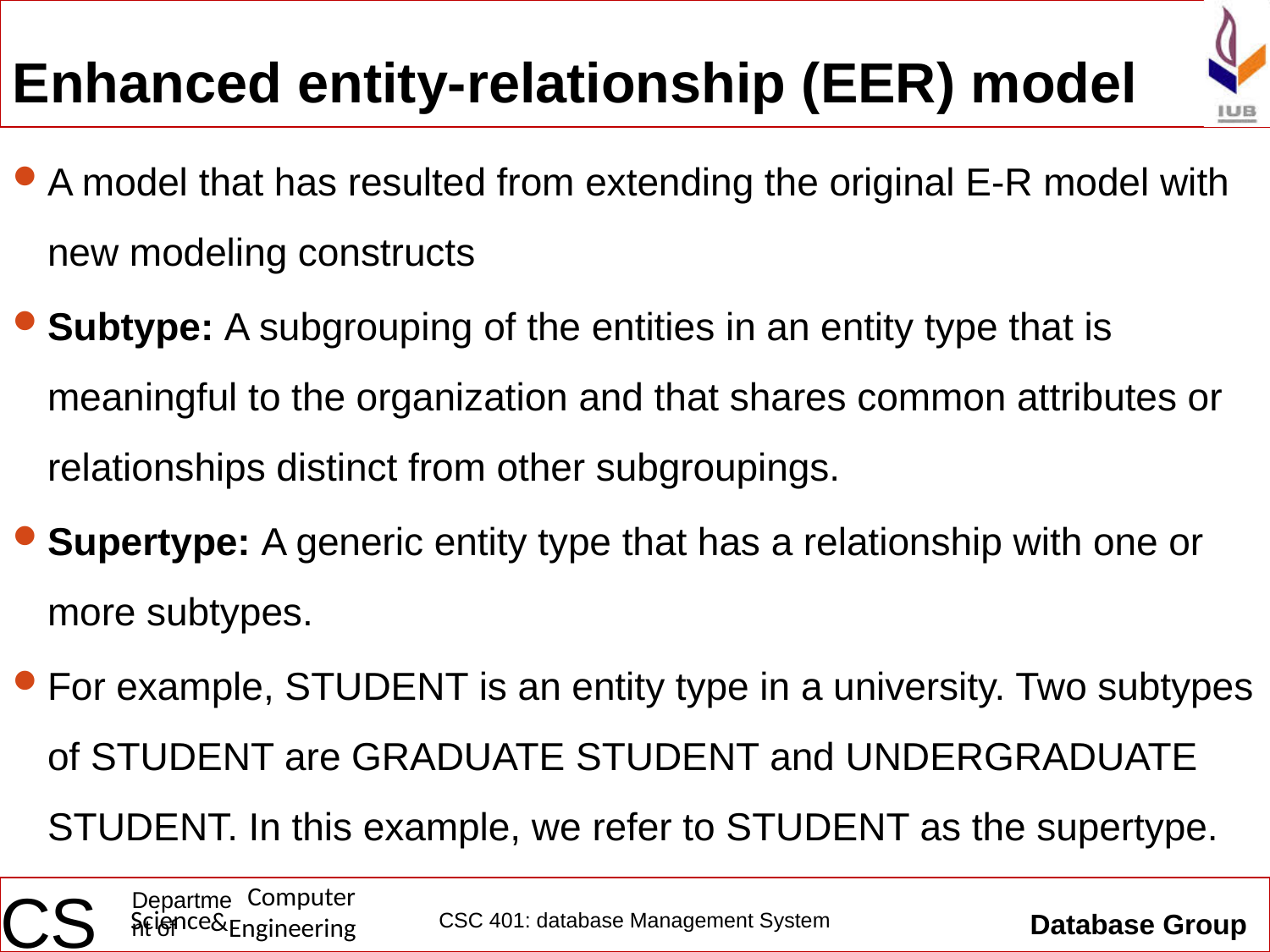

# Enhanced entity-relationship (EER) model
A model that has resulted from extending the original E-R model with new modeling constructs
Subtype: A subgrouping of the entities in an entity type that is meaningful to the organization and that shares common attributes or relationships distinct from other subgroupings.
Supertype: A generic entity type that has a relationship with one or more subtypes.
For example, STUDENT is an entity type in a university. Two subtypes of STUDENT are GRADUATE STUDENT and UNDERGRADUATE STUDENT. In this example, we refer to STUDENT as the supertype.
CSC 401: database Management System